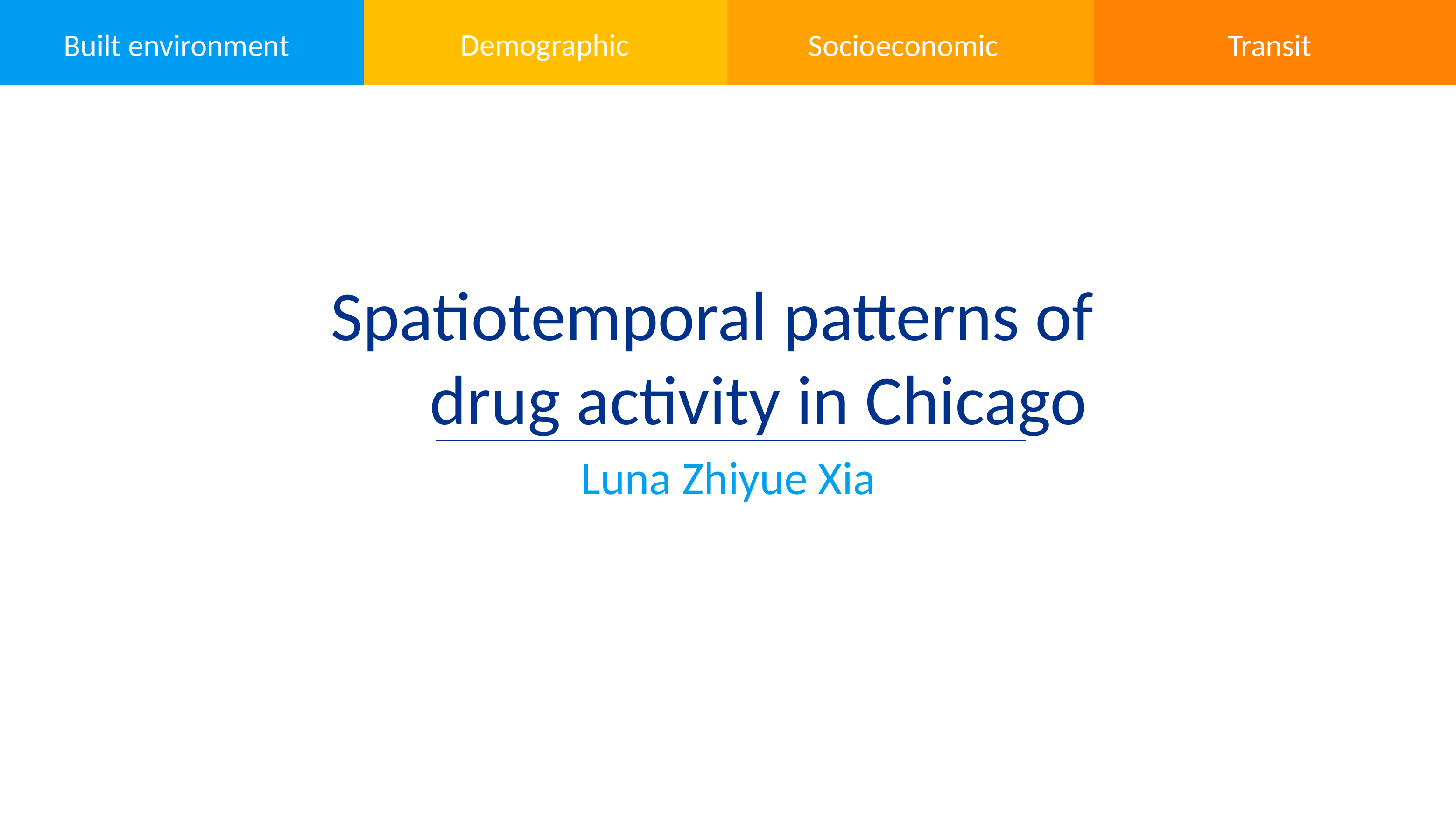

Demographic
Built environment
Socioeconomic
Transit
Spatiotemporal patterns of drug activity in Chicago

Luna Zhiyue Xia